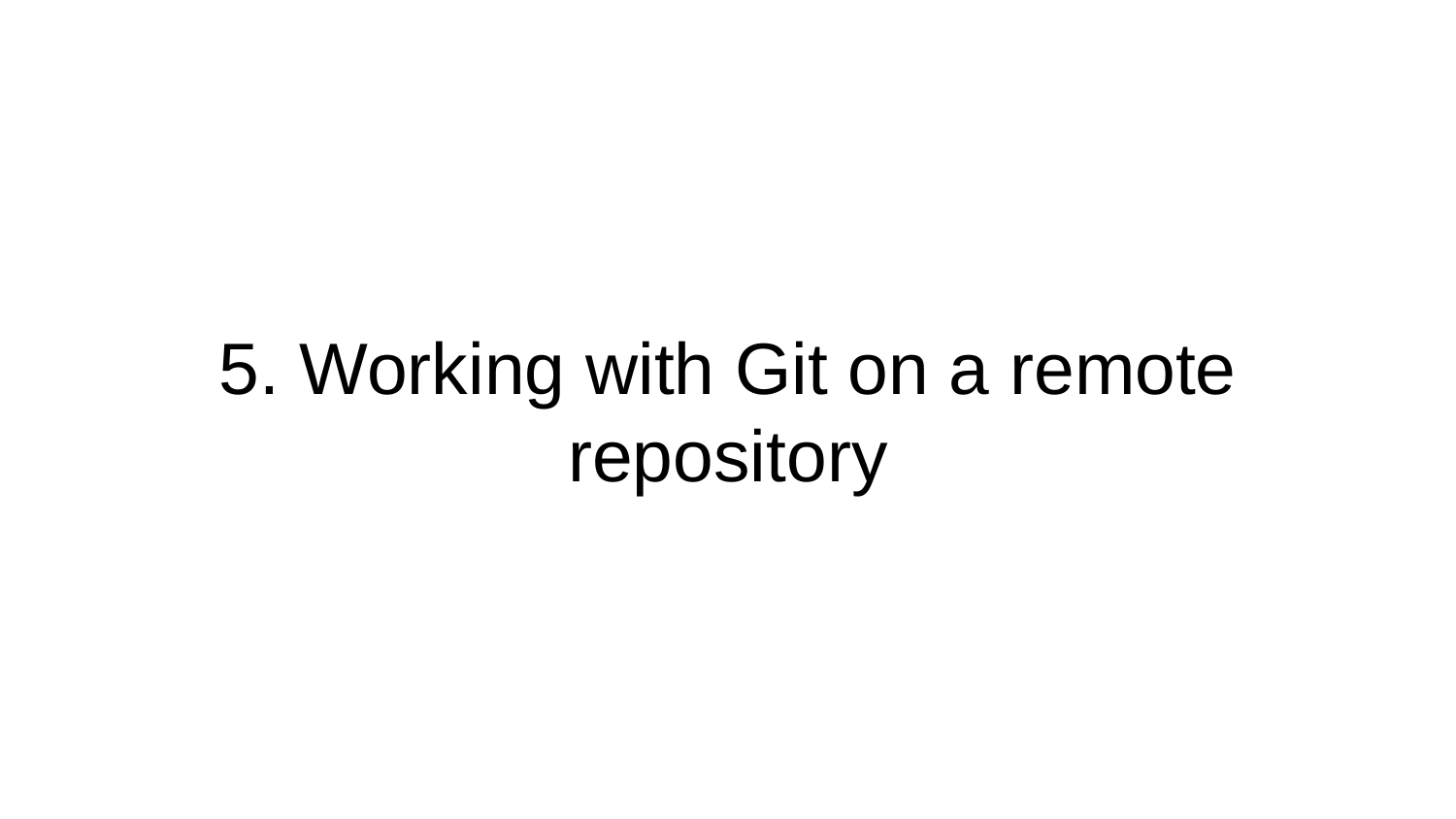

# 5. Working with Git on a remote repository